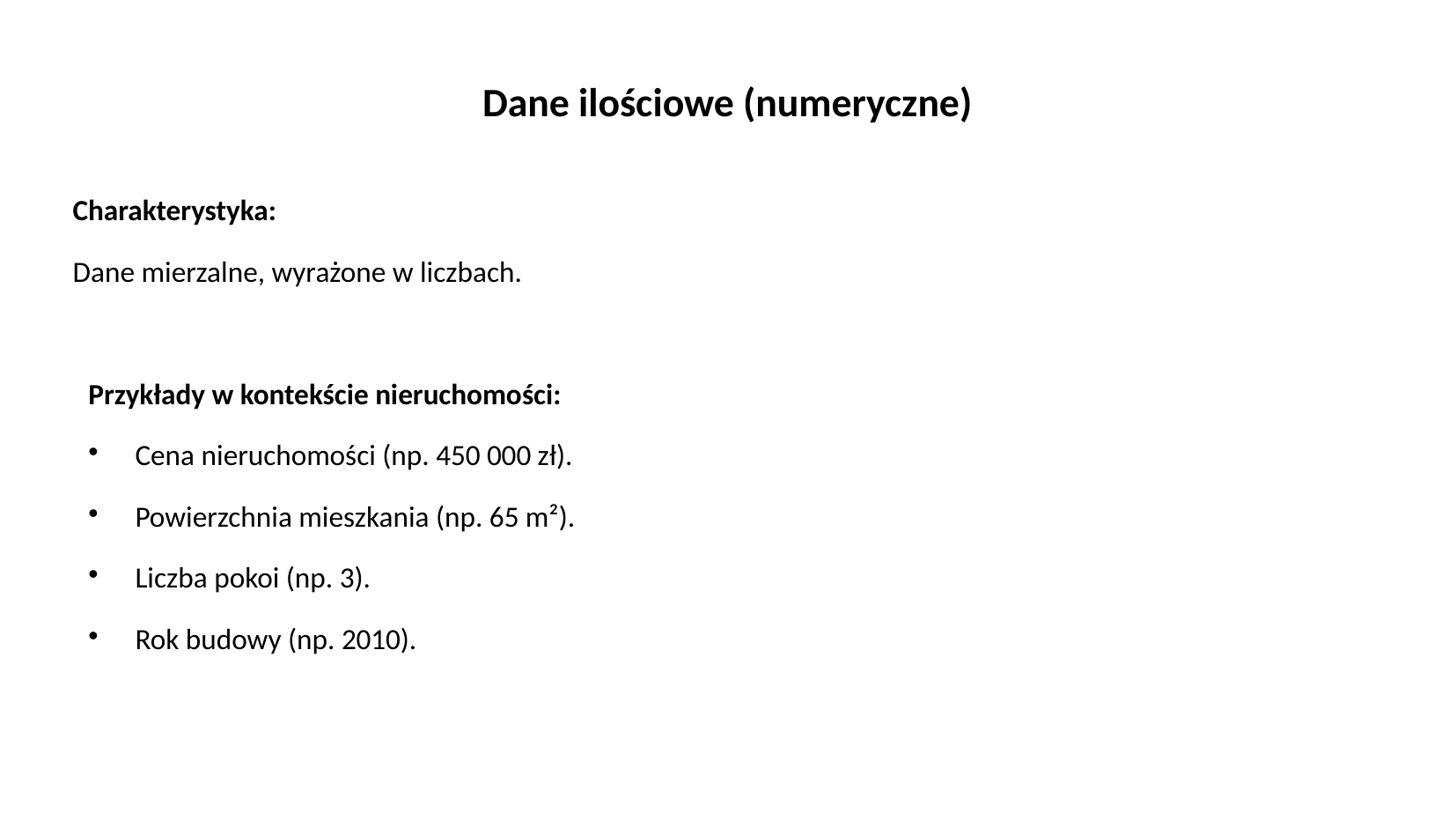

# Dane ilościowe (numeryczne)
Charakterystyka:
Dane mierzalne, wyrażone w liczbach.

Przykłady w kontekście nieruchomości:
Cena nieruchomości (np. 450 000 zł).
Powierzchnia mieszkania (np. 65 m²).
Liczba pokoi (np. 3).
Rok budowy (np. 2010).